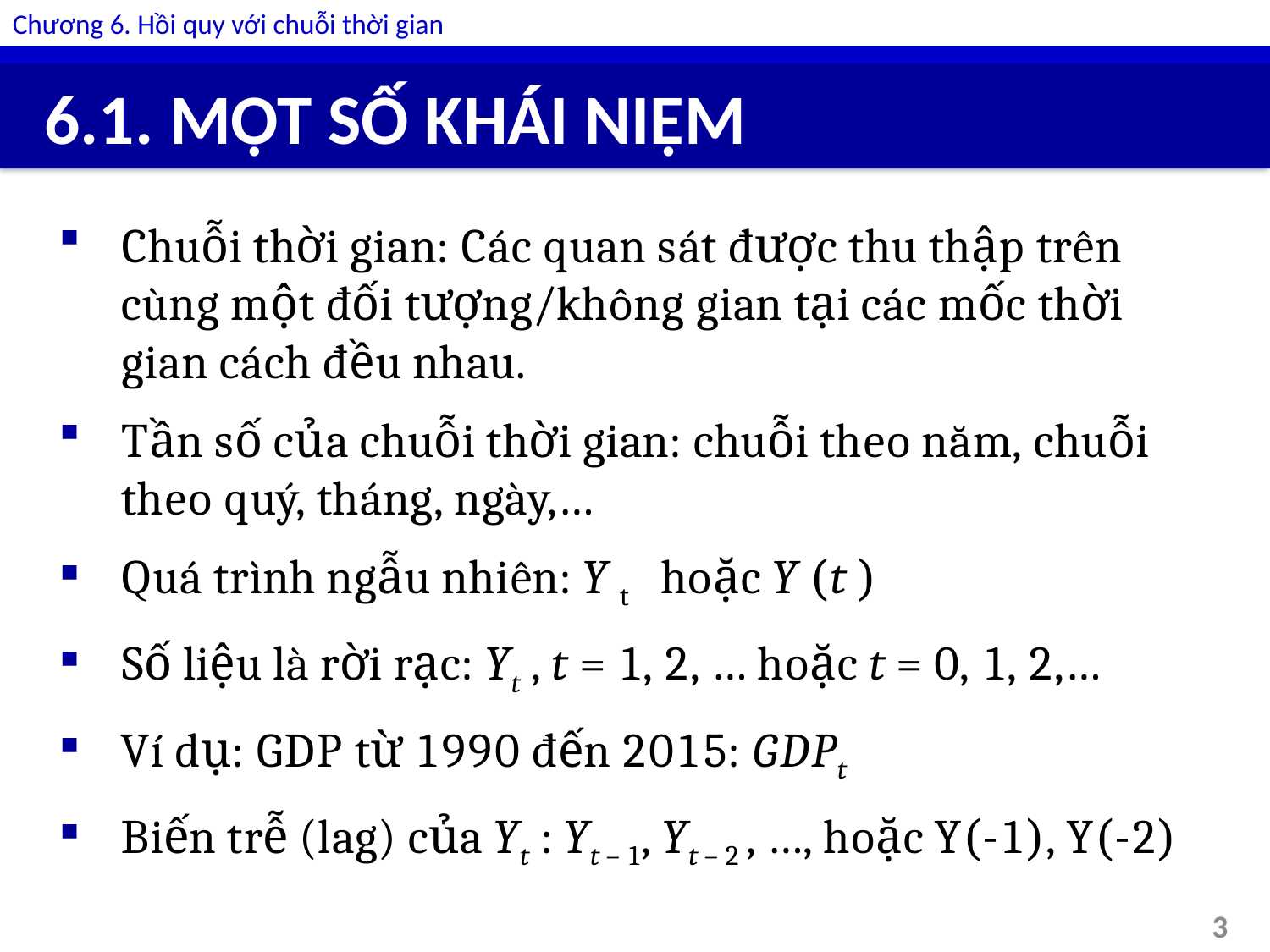

Chương 6. Hồi quy với chuỗi thời gian
# 6.1. MỘT SỐ KHÁI NIỆM
Chuỗi thời gian: Các quan sát được thu thập trên cùng một đối tượng/không gian tại các mốc thời gian cách đều nhau.
Tần số của chuỗi thời gian: chuỗi theo năm, chuỗi theo quý, tháng, ngày,…
Quá trình ngẫu nhiên: Y t   hoặc Y (t )
Số liệu là rời rạc: Yt , t = 1, 2, … hoặc t = 0, 1, 2,…
Ví dụ: GDP từ 1990 đến 2015: GDPt
Biến trễ (lag) của Yt : Yt – 1, Yt – 2 , …, hoặc Y(-1), Y(-2)
3